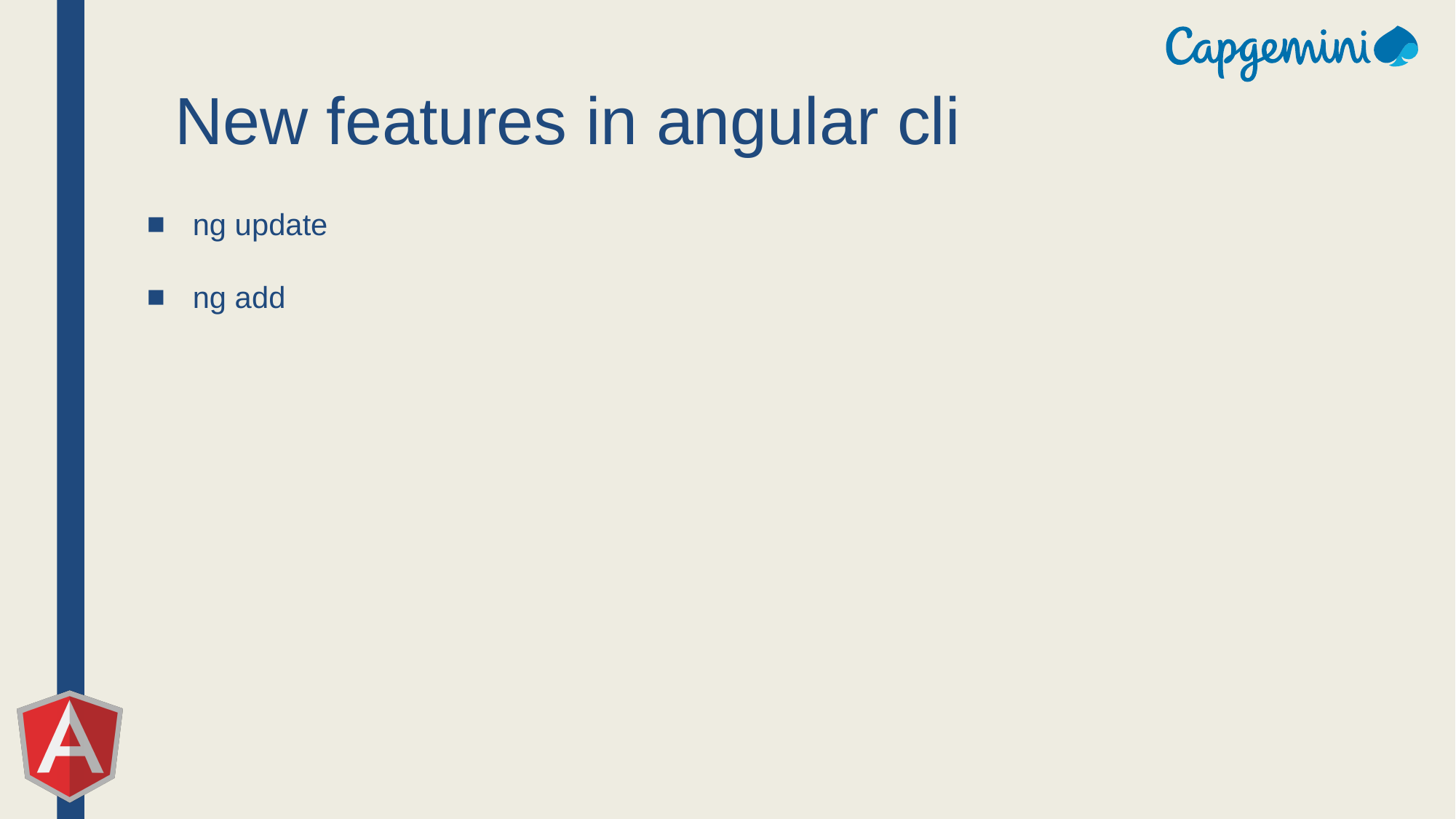

# New features in angular cli
ng update
ng add